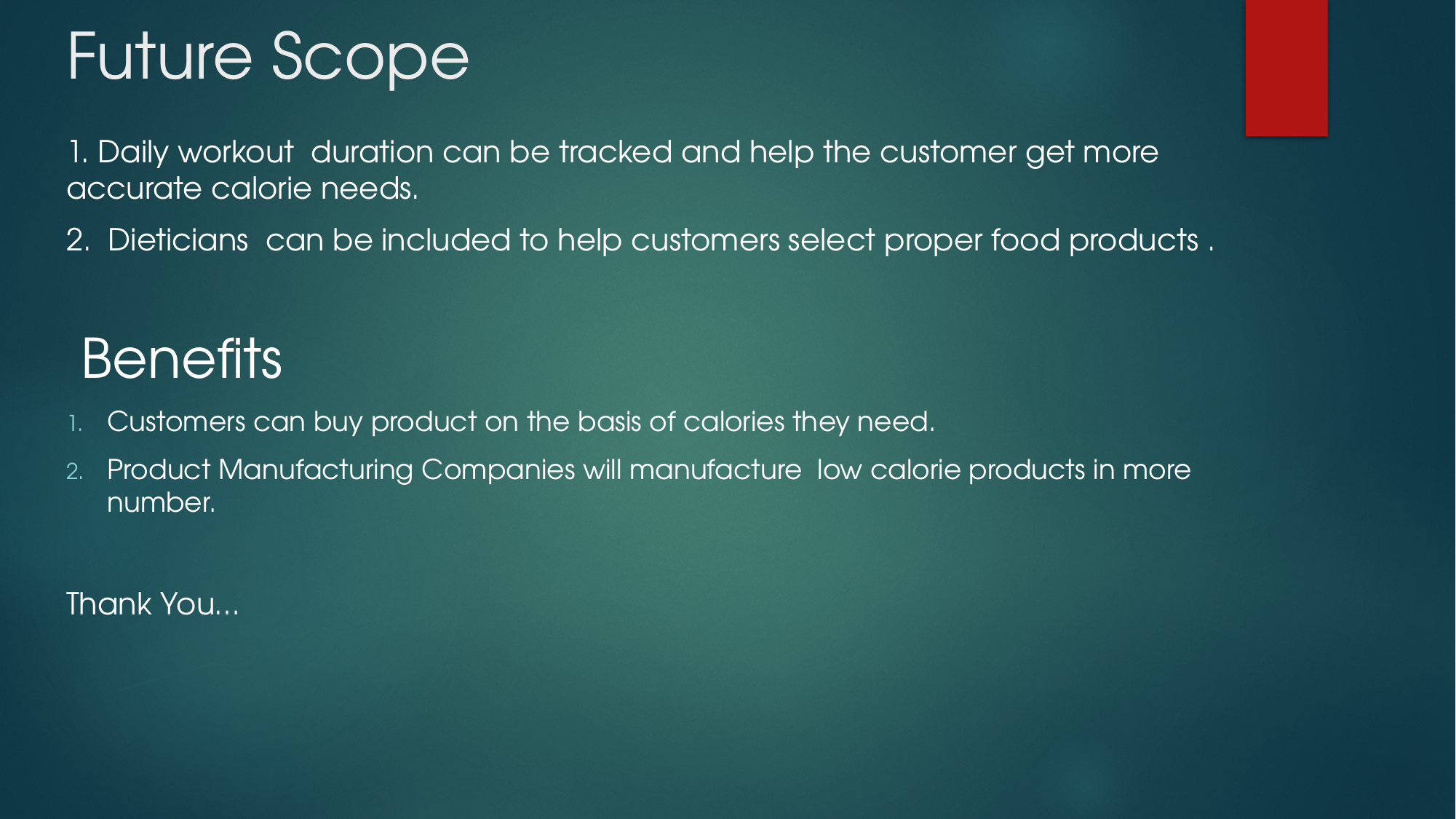

# Future Scope
1. Daily workout  duration can be tracked and help the customer get more accurate calorie needs.
2.  Dieticians  can be included to help customers select proper food products .

 Benefits
Customers can buy product on the basis of calories they need.
Product Manufacturing Companies will manufacture  low calorie products in more number.

Thank You…